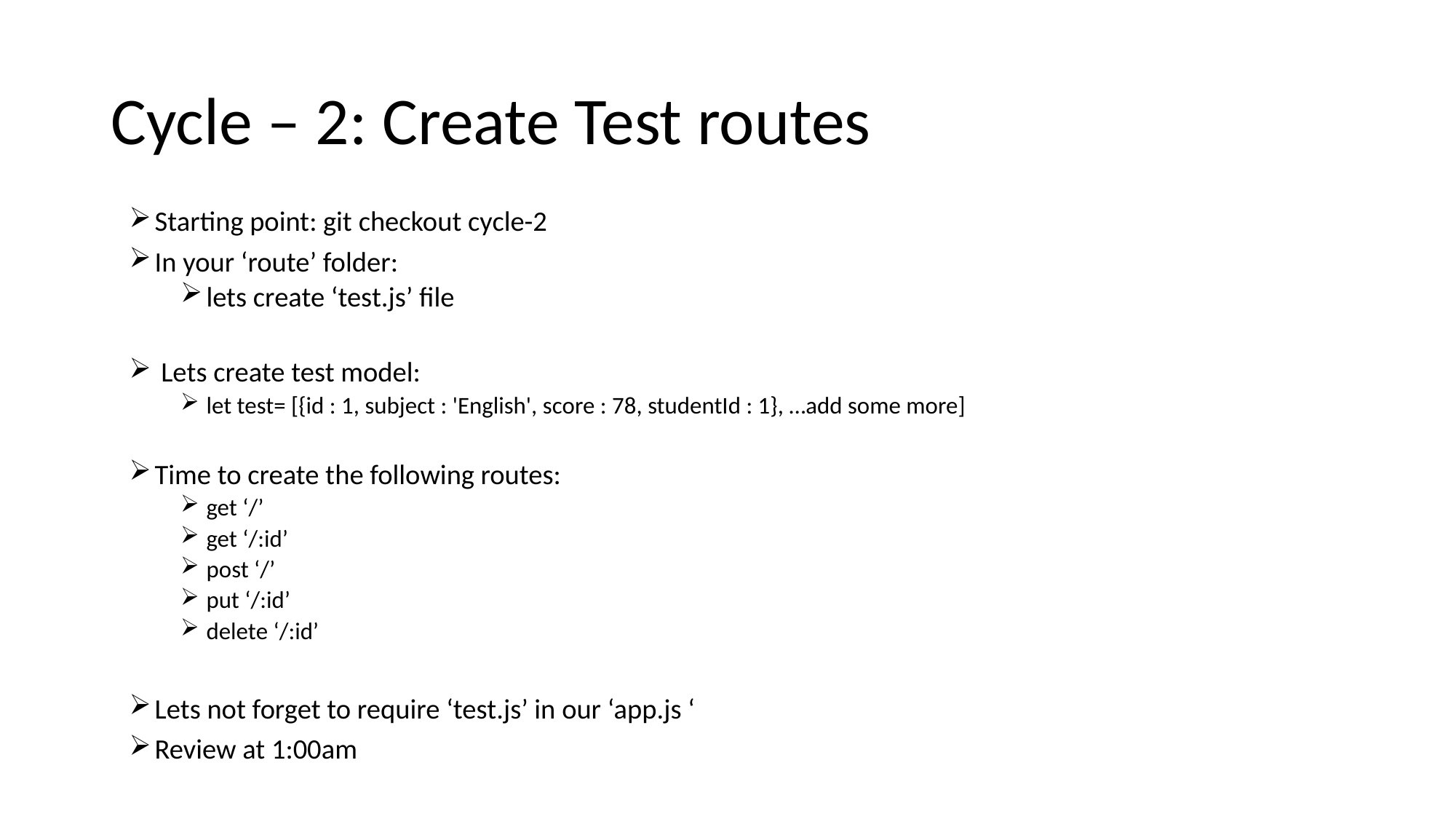

# Cycle – 2: Create Test routes
Starting point: git checkout cycle-2
In your ‘route’ folder:
lets create ‘test.js’ file

 Lets create test model:
let test= [{id : 1, subject : 'English', score : 78, studentId : 1}, …add some more]

Time to create the following routes:
get ‘/’
get ‘/:id’
post ‘/’
put ‘/:id’
delete ‘/:id’

Lets not forget to require ‘test.js’ in our ‘app.js ‘
Review at 1:00am